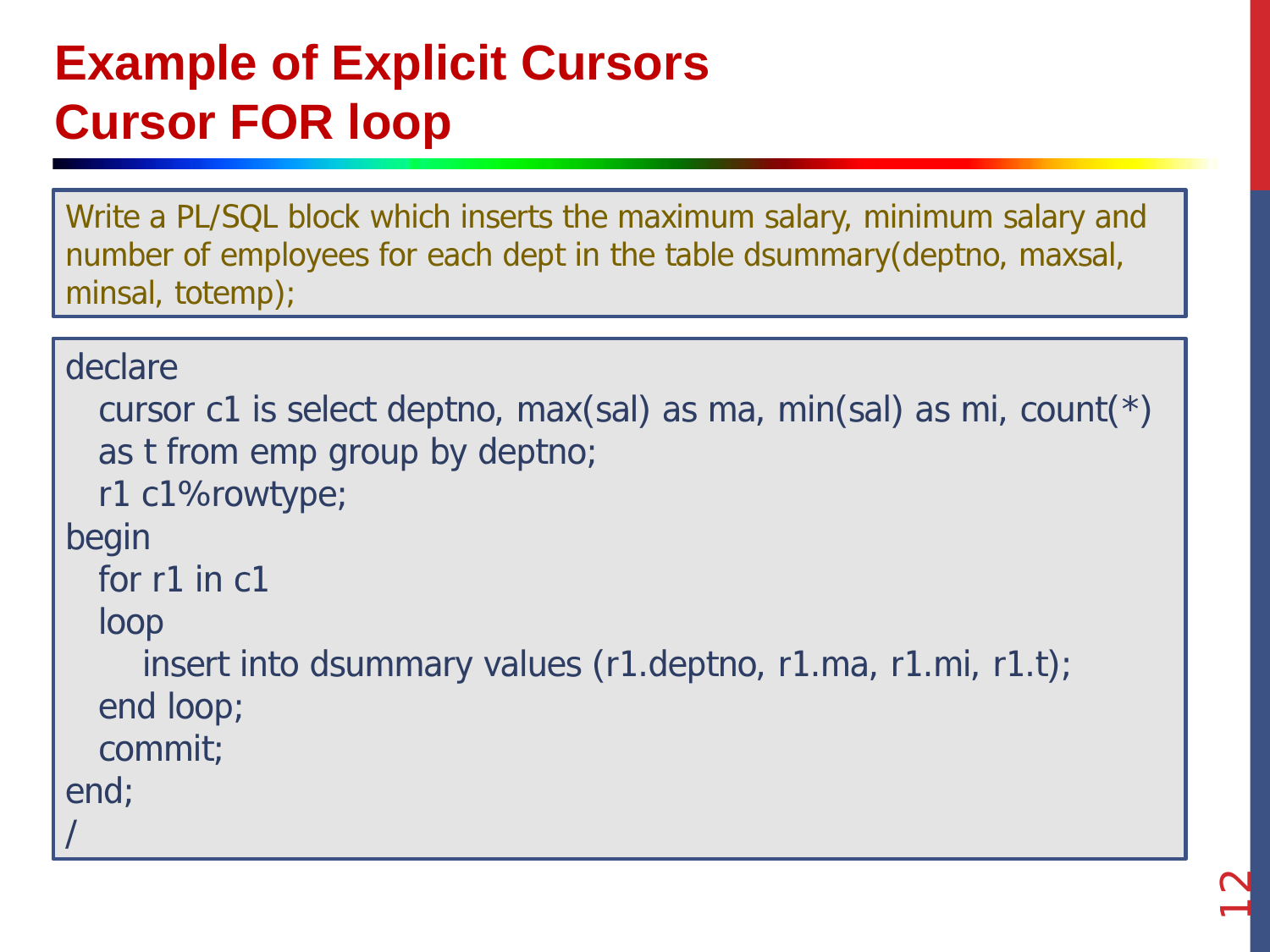

Example of Explicit Cursors
Cursor FOR loop
Write a PL/SQL block which inserts the maximum salary, minimum salary and number of employees for each dept in the table dsummary(deptno, maxsal, minsal, totemp);
declare
   cursor c1 is select deptno, max(sal) as ma, min(sal) as mi, count(*)
   as t from emp group by deptno;
   r1 c1%rowtype;
begin
   for r1 in c1
   loop
       insert into dsummary values (r1.deptno, r1.ma, r1.mi, r1.t);
   end loop;
   commit;
end;
/
12